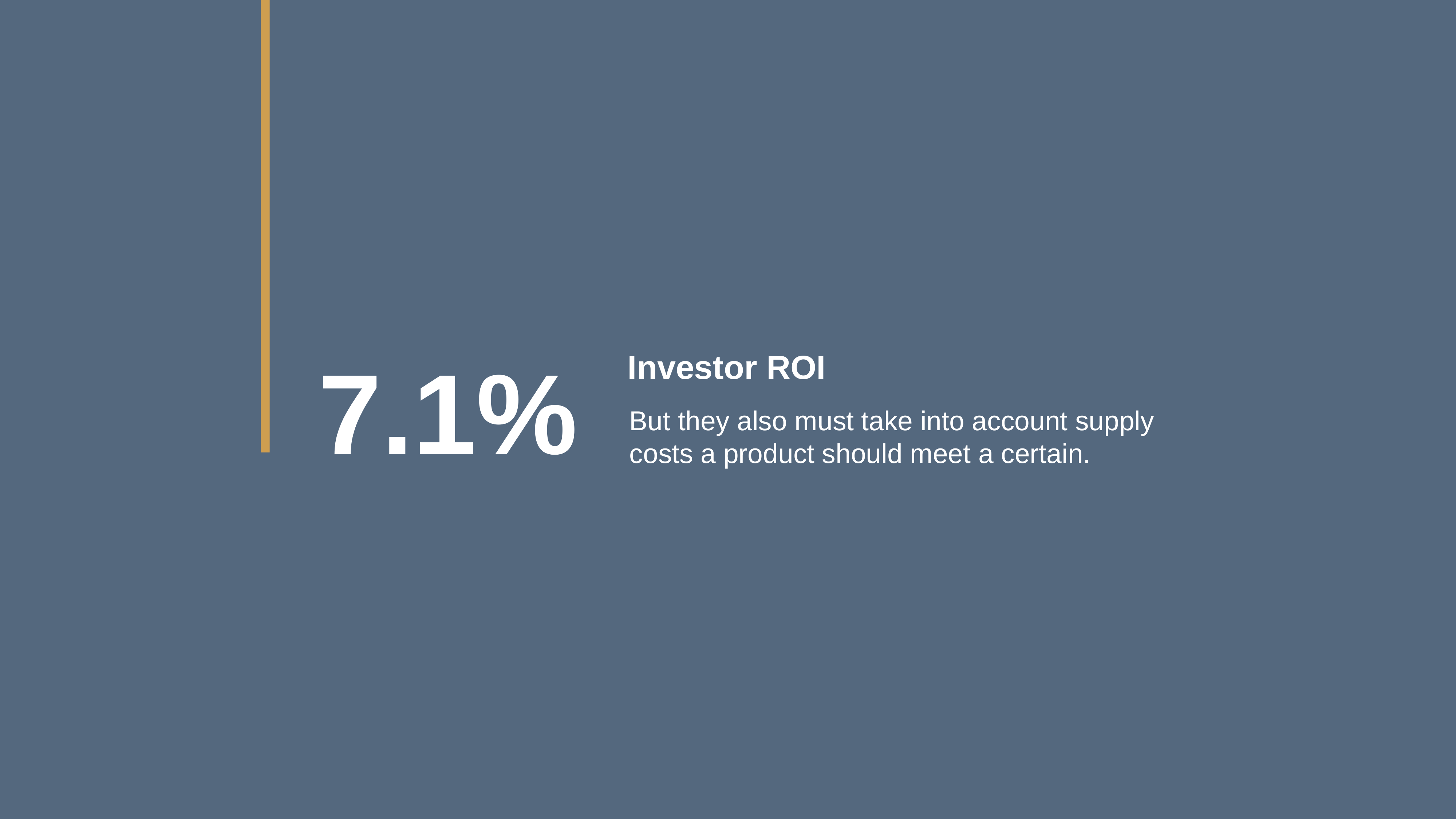

7.1%
Investor ROI
But they also must take into account supply costs a product should meet a certain.